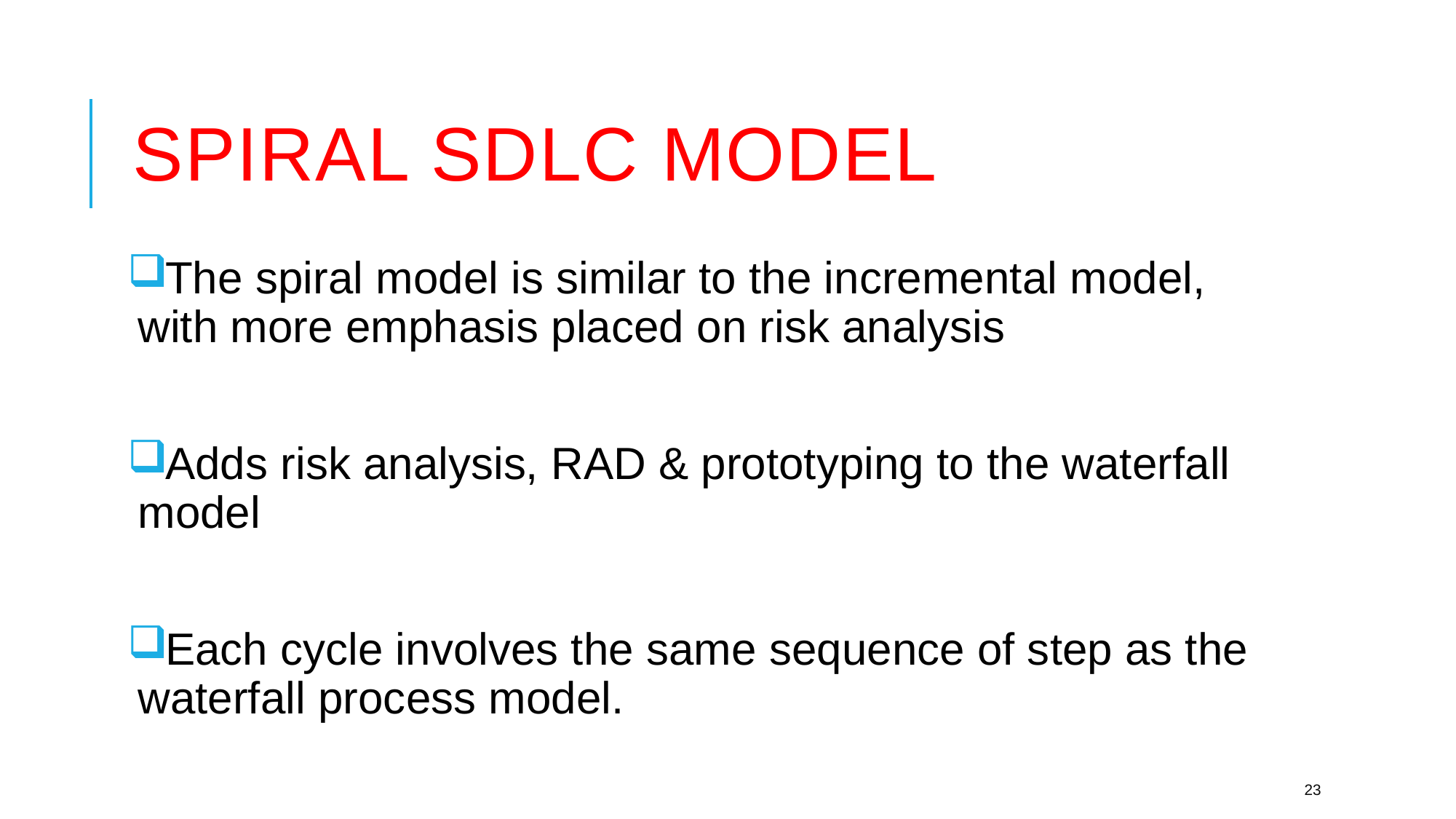

# Spiral sdlc model
The spiral model is similar to the incremental model, with more emphasis placed on risk analysis

Adds risk analysis, RAD & prototyping to the waterfall model

Each cycle involves the same sequence of step as the waterfall process model.
23